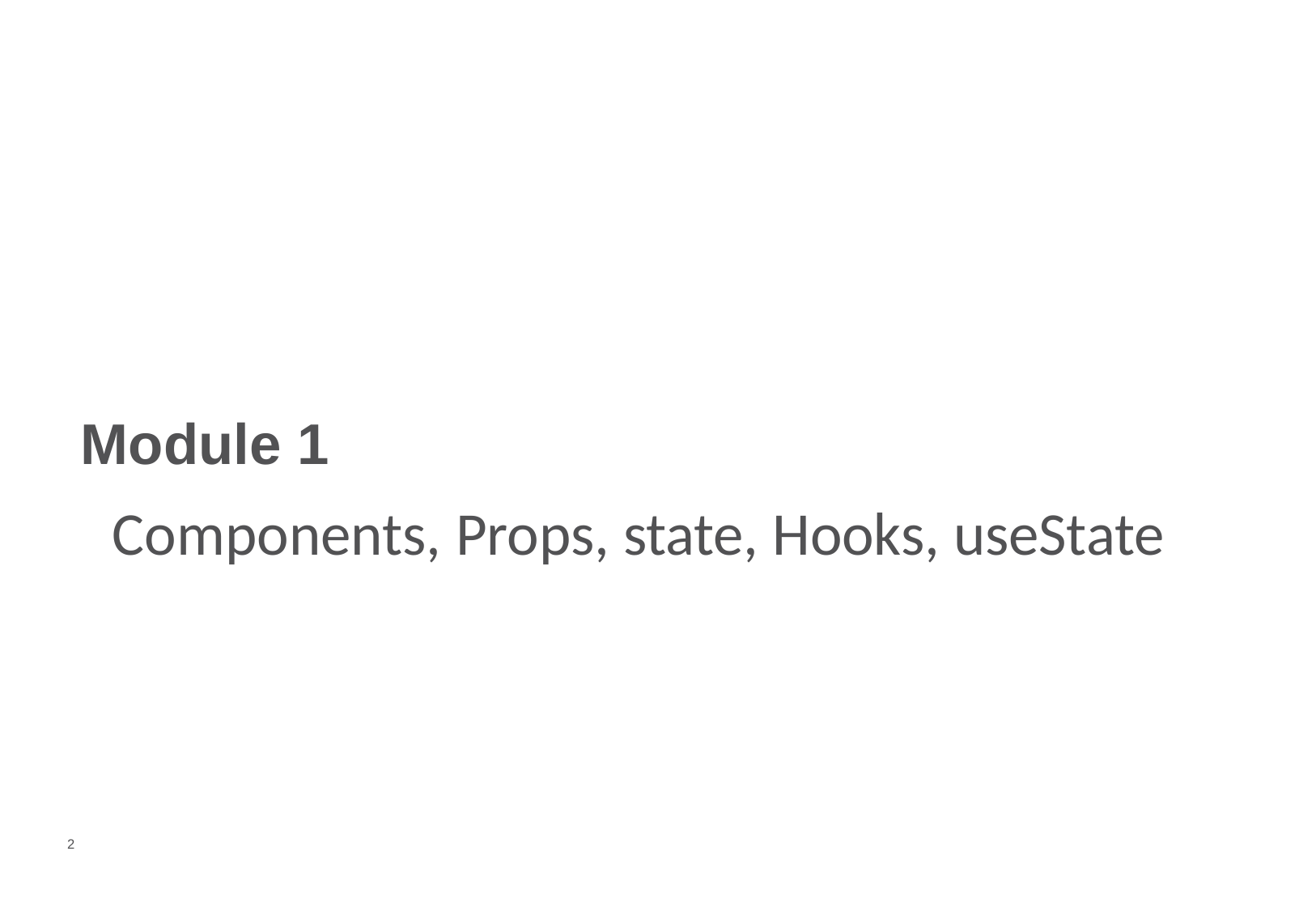

# Module 1
Components, Props, state, Hooks, useState
2